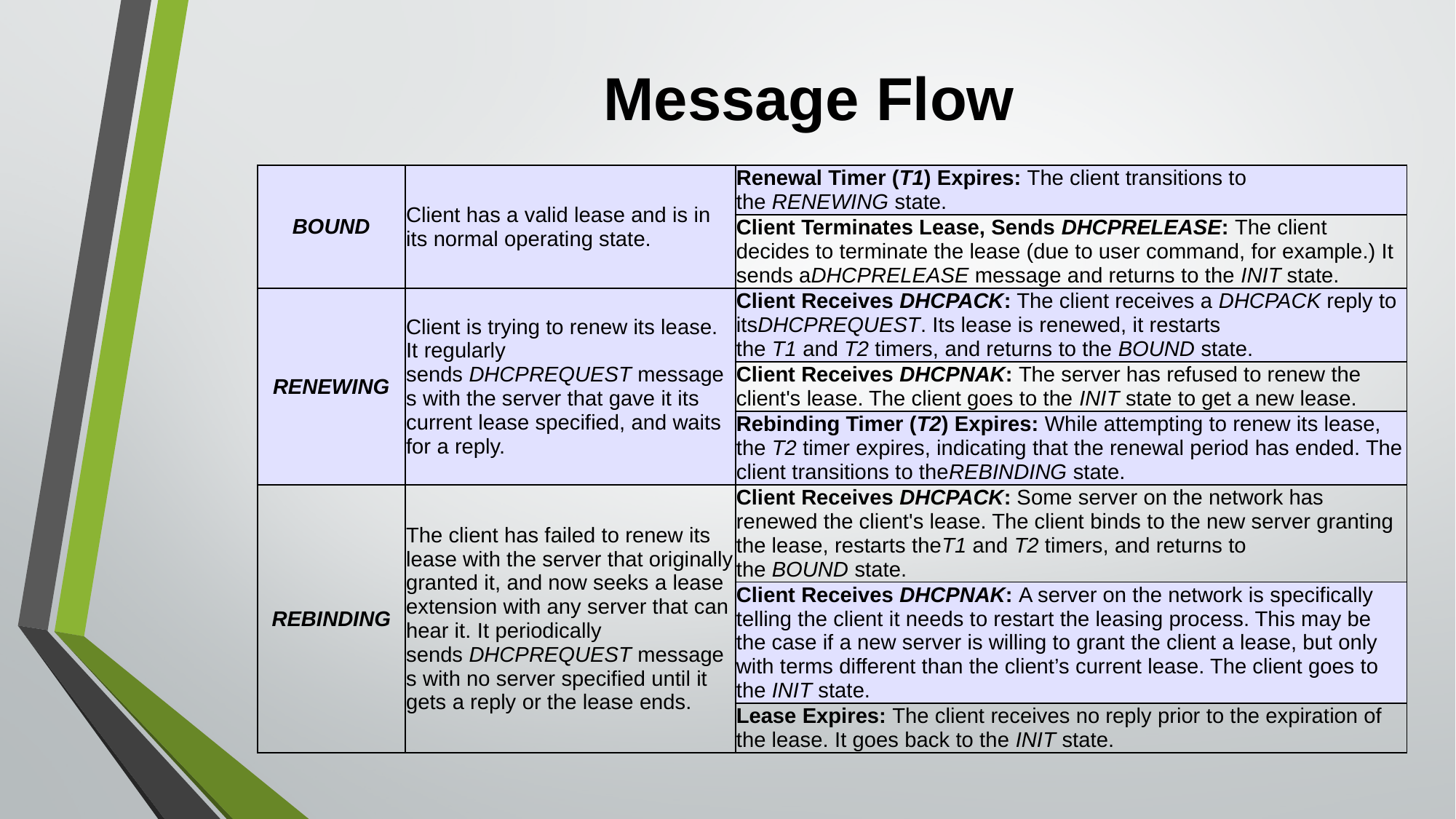

# Message Flow
| BOUND | Client has a valid lease and is in its normal operating state. | Renewal Timer (T1) Expires: The client transitions to the RENEWING state. |
| --- | --- | --- |
|  |  | Client Terminates Lease, Sends DHCPRELEASE: The client decides to terminate the lease (due to user command, for example.) It sends aDHCPRELEASE message and returns to the INIT state. |
| RENEWING | Client is trying to renew its lease. It regularly sends DHCPREQUEST messages with the server that gave it its current lease specified, and waits for a reply. | Client Receives DHCPACK: The client receives a DHCPACK reply to itsDHCPREQUEST. Its lease is renewed, it restarts the T1 and T2 timers, and returns to the BOUND state. |
|  |  | Client Receives DHCPNAK: The server has refused to renew the client's lease. The client goes to the INIT state to get a new lease. |
|  |  | Rebinding Timer (T2) Expires: While attempting to renew its lease, the T2 timer expires, indicating that the renewal period has ended. The client transitions to theREBINDING state. |
| REBINDING | The client has failed to renew its lease with the server that originally granted it, and now seeks a lease extension with any server that can hear it. It periodically sends DHCPREQUEST messages with no server specified until it gets a reply or the lease ends. | Client Receives DHCPACK: Some server on the network has renewed the client's lease. The client binds to the new server granting the lease, restarts theT1 and T2 timers, and returns to the BOUND state. |
|  |  | Client Receives DHCPNAK: A server on the network is specifically telling the client it needs to restart the leasing process. This may be the case if a new server is willing to grant the client a lease, but only with terms different than the client’s current lease. The client goes to the INIT state. |
|  |  | Lease Expires: The client receives no reply prior to the expiration of the lease. It goes back to the INIT state. |